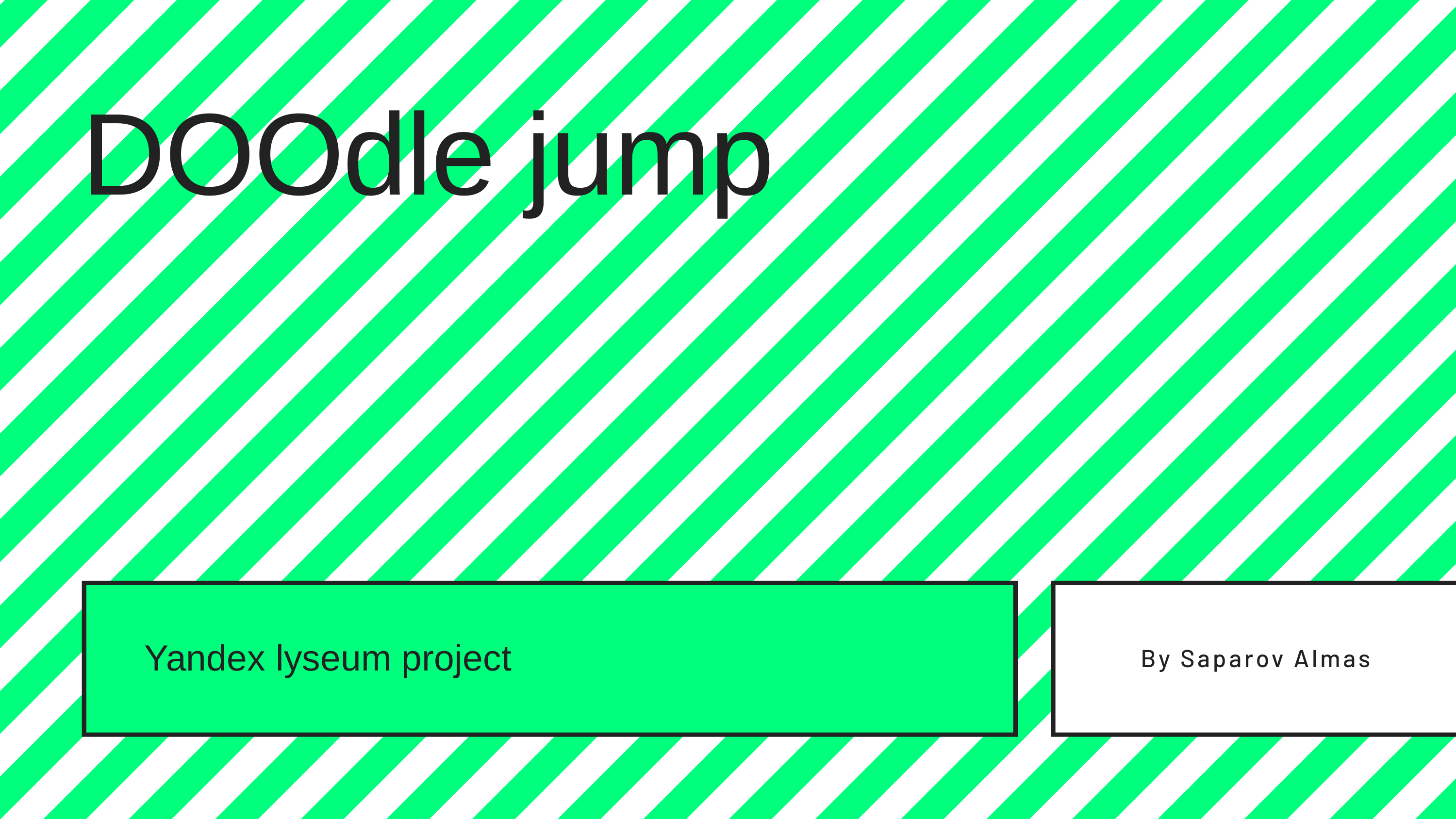

DOOdle jump

By Saparov Almas
Yandex lyseum project